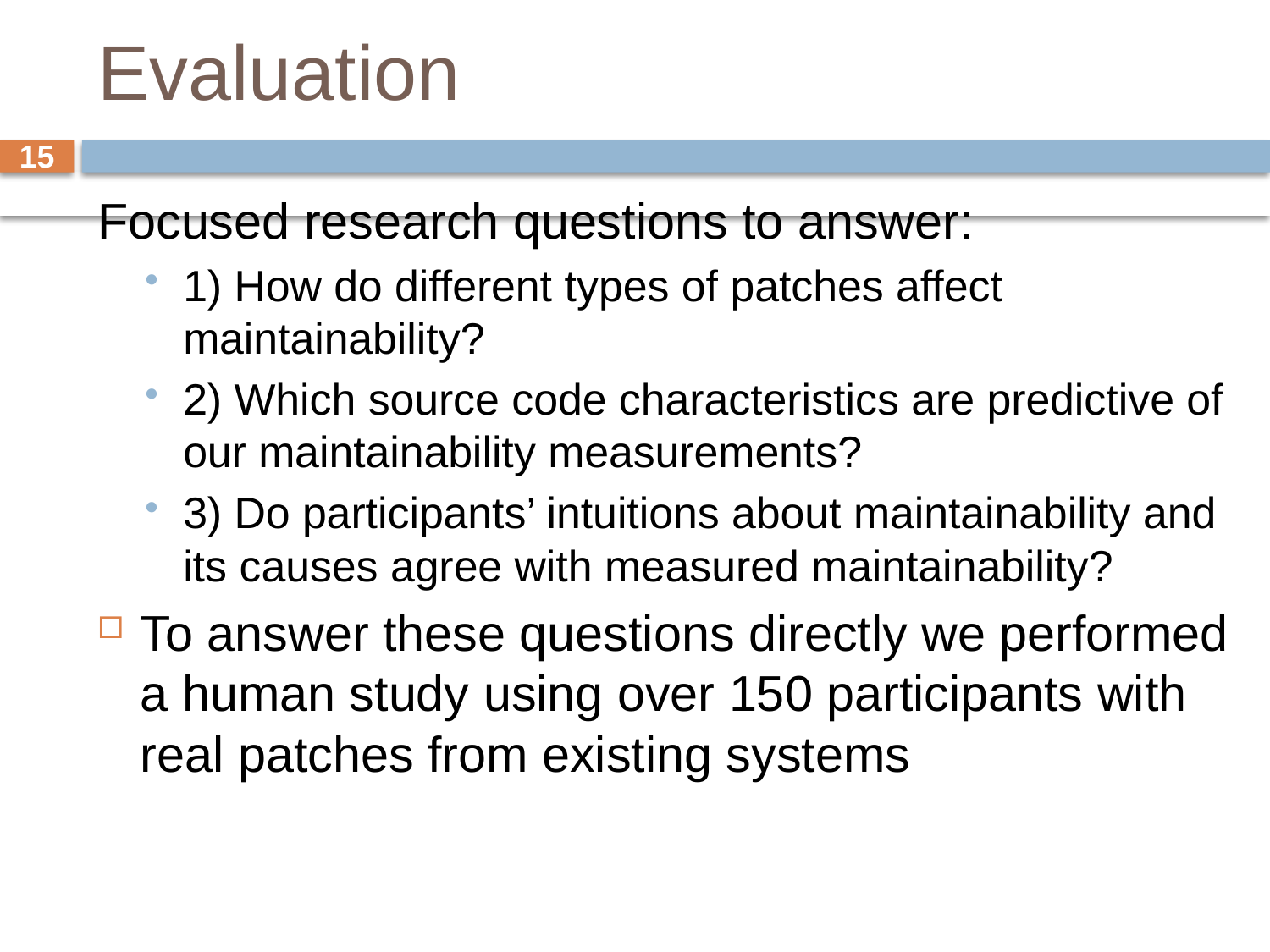

# Evaluation
15
Focused research questions to answer:
1) How do different types of patches affect maintainability?
2) Which source code characteristics are predictive of our maintainability measurements?
3) Do participants’ intuitions about maintainability and its causes agree with measured maintainability?
To answer these questions directly we performed a human study using over 150 participants with real patches from existing systems